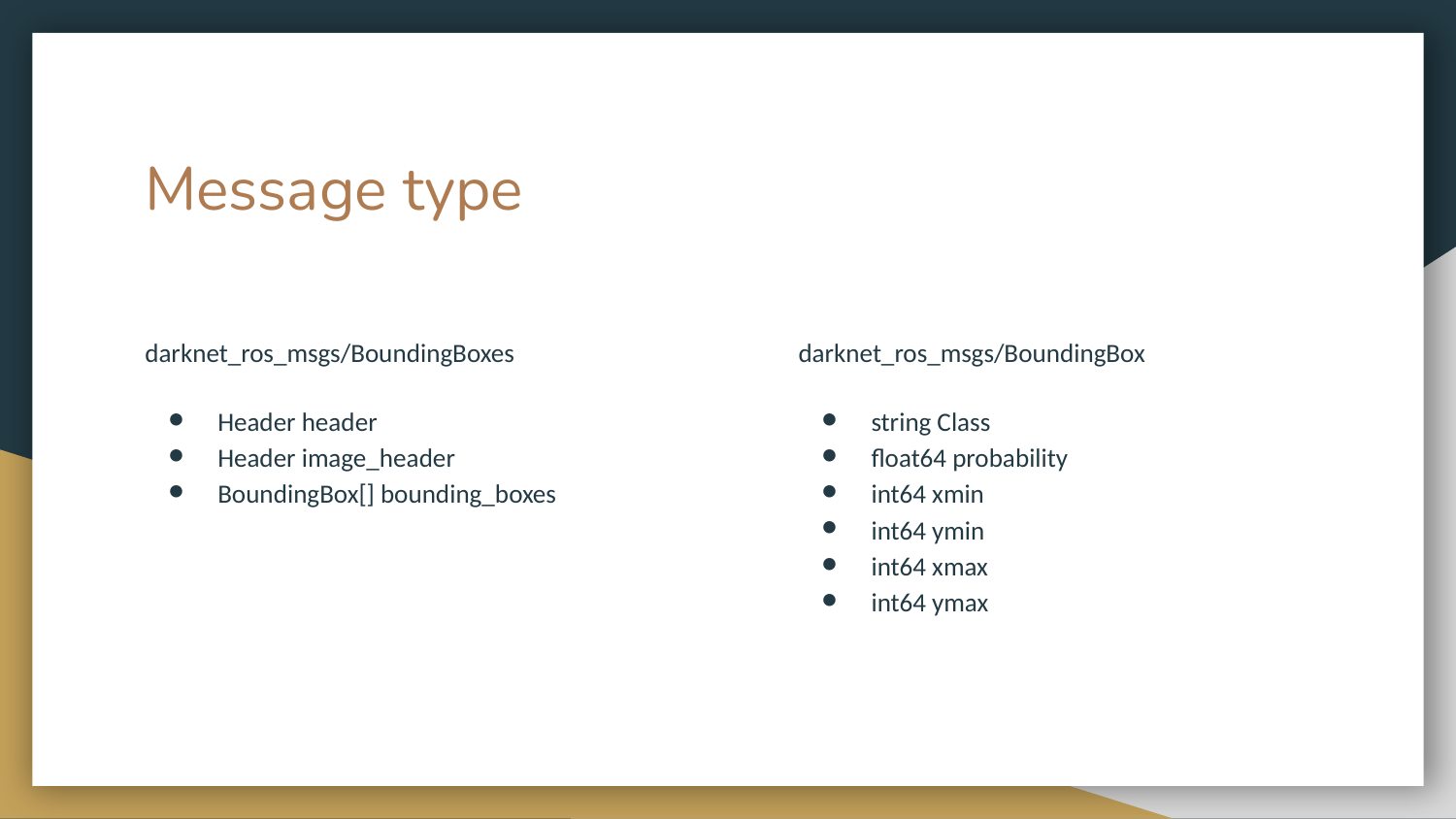

# Message type
darknet_ros_msgs/BoundingBoxes
Header header
Header image_header
BoundingBox[] bounding_boxes
darknet_ros_msgs/BoundingBox
string Class
float64 probability
int64 xmin
int64 ymin
int64 xmax
int64 ymax